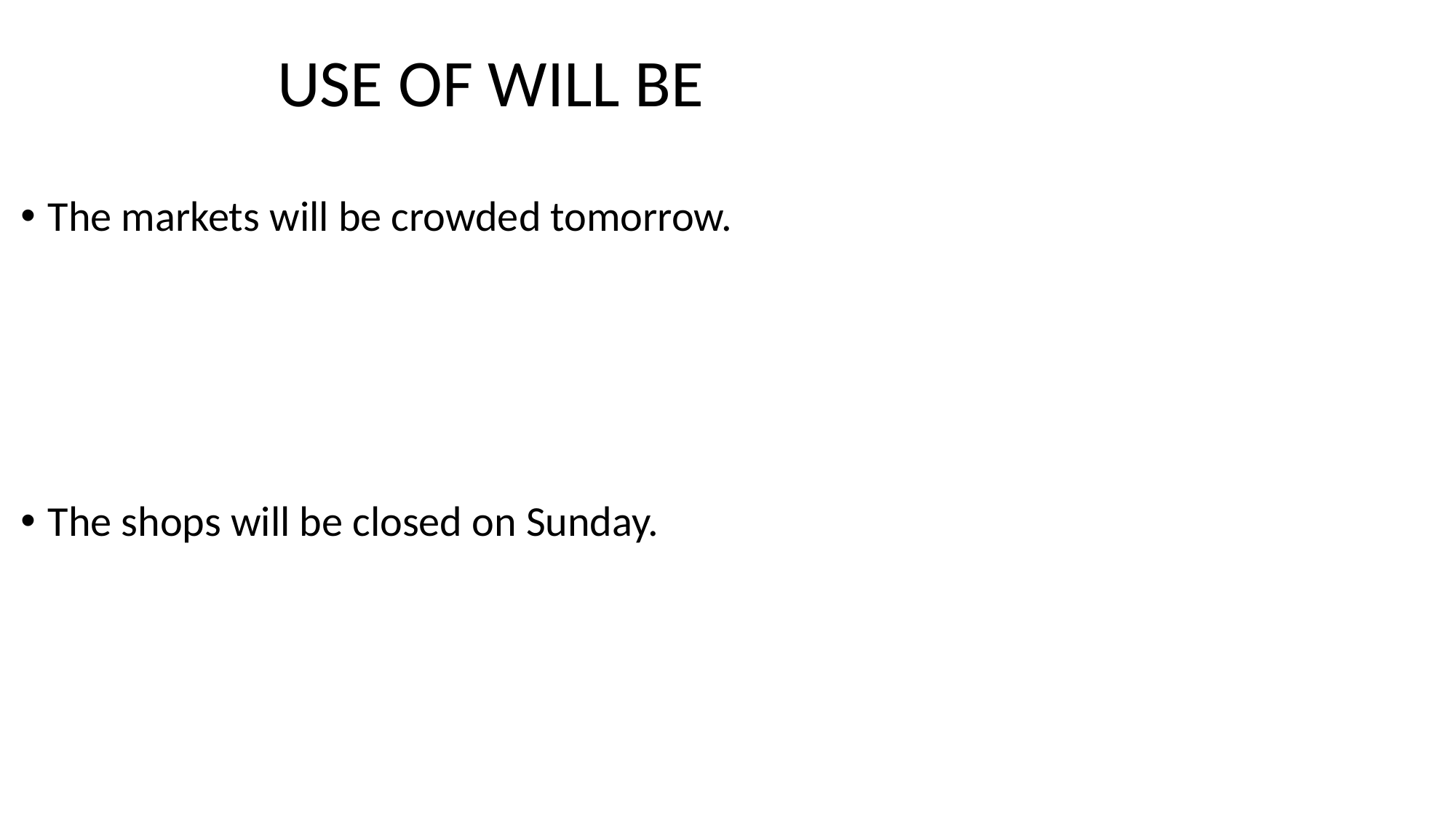

# USE OF WILL BE
The markets will be crowded tomorrow.

The shops will be closed on Sunday.